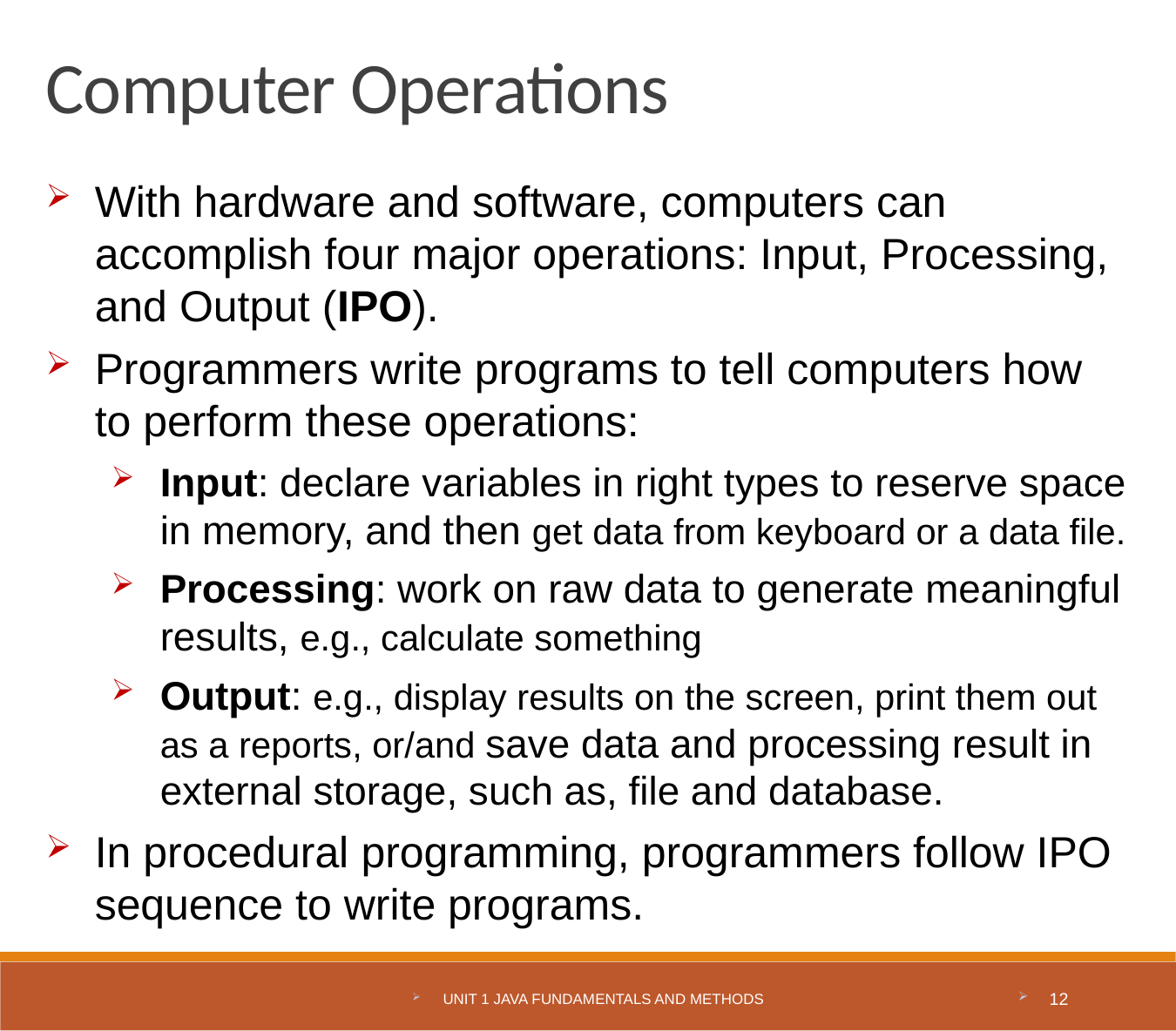

Computer Operations
With hardware and software, computers can accomplish four major operations: Input, Processing, and Output (IPO).
Programmers write programs to tell computers how to perform these operations:
Input: declare variables in right types to reserve space in memory, and then get data from keyboard or a data file.
Processing: work on raw data to generate meaningful results, e.g., calculate something
Output: e.g., display results on the screen, print them out as a reports, or/and save data and processing result in external storage, such as, file and database.
In procedural programming, programmers follow IPO sequence to write programs.
Unit 1 Java Fundamentals and Methods
12